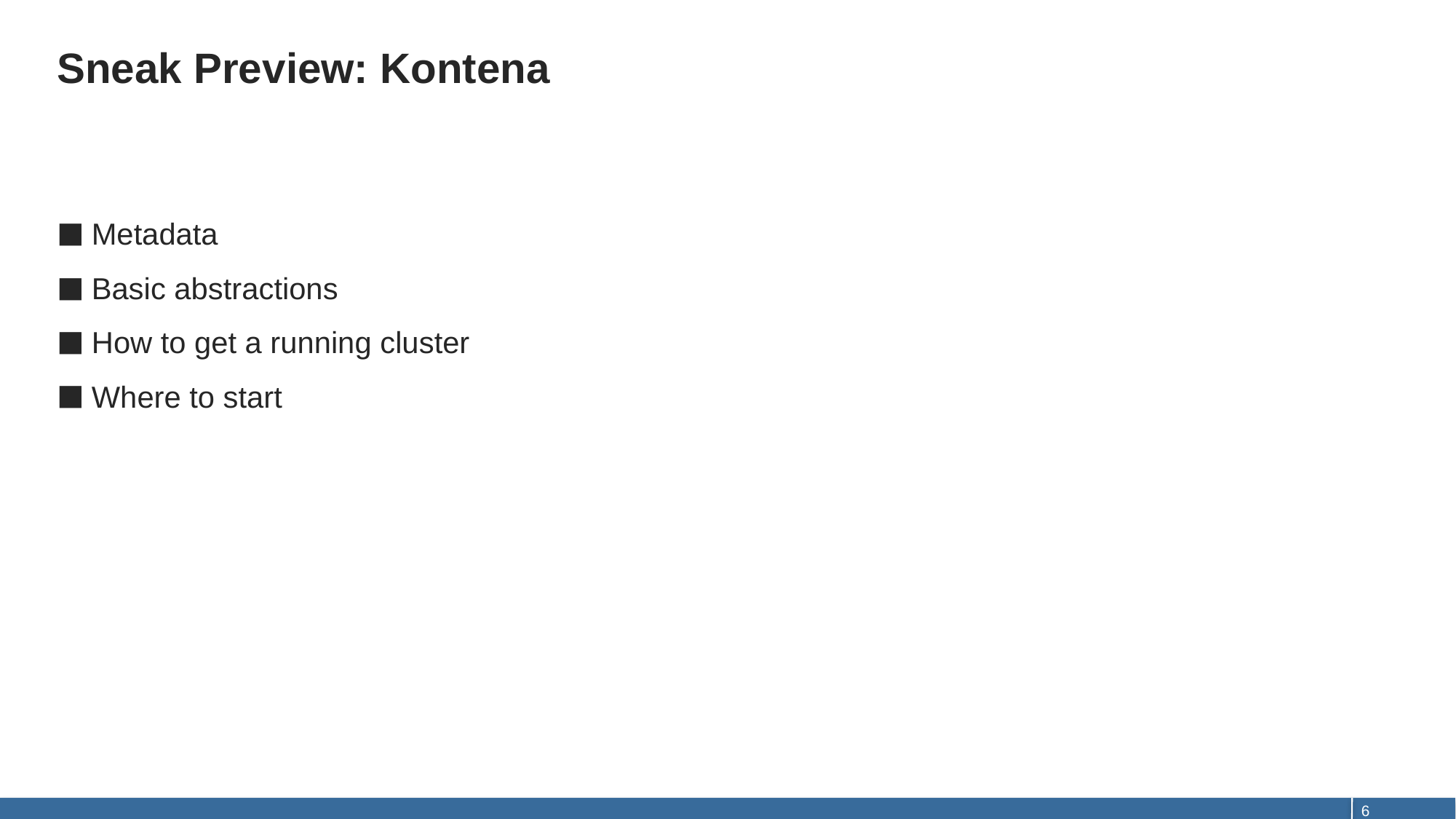

# Sneak Preview: Kontena
Metadata
Basic abstractions
How to get a running cluster
Where to start
6